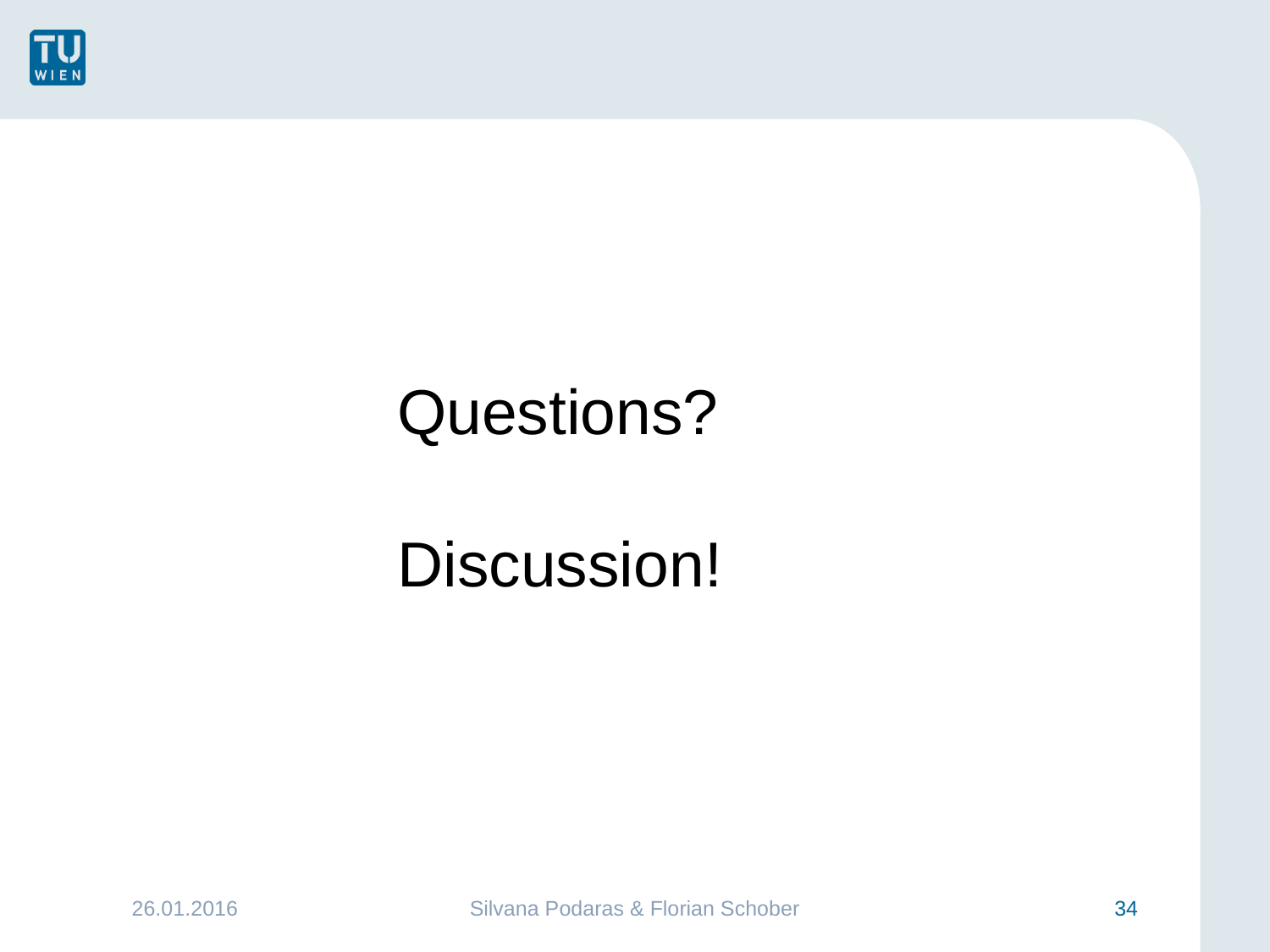

# Questions? Discussion!
26.01.2016
Silvana Podaras & Florian Schober
34